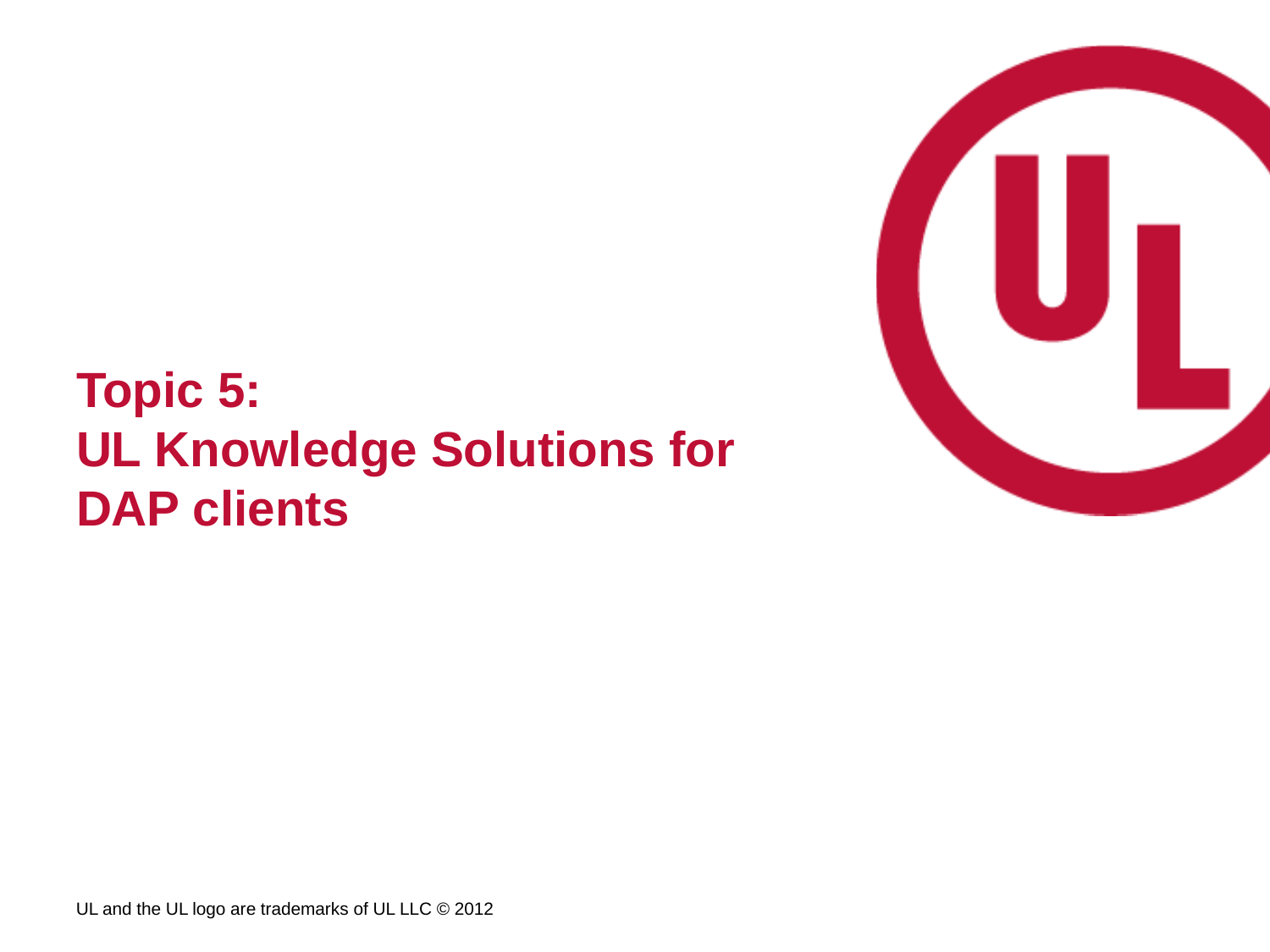

# Topic 5: UL Knowledge Solutions for DAP clients